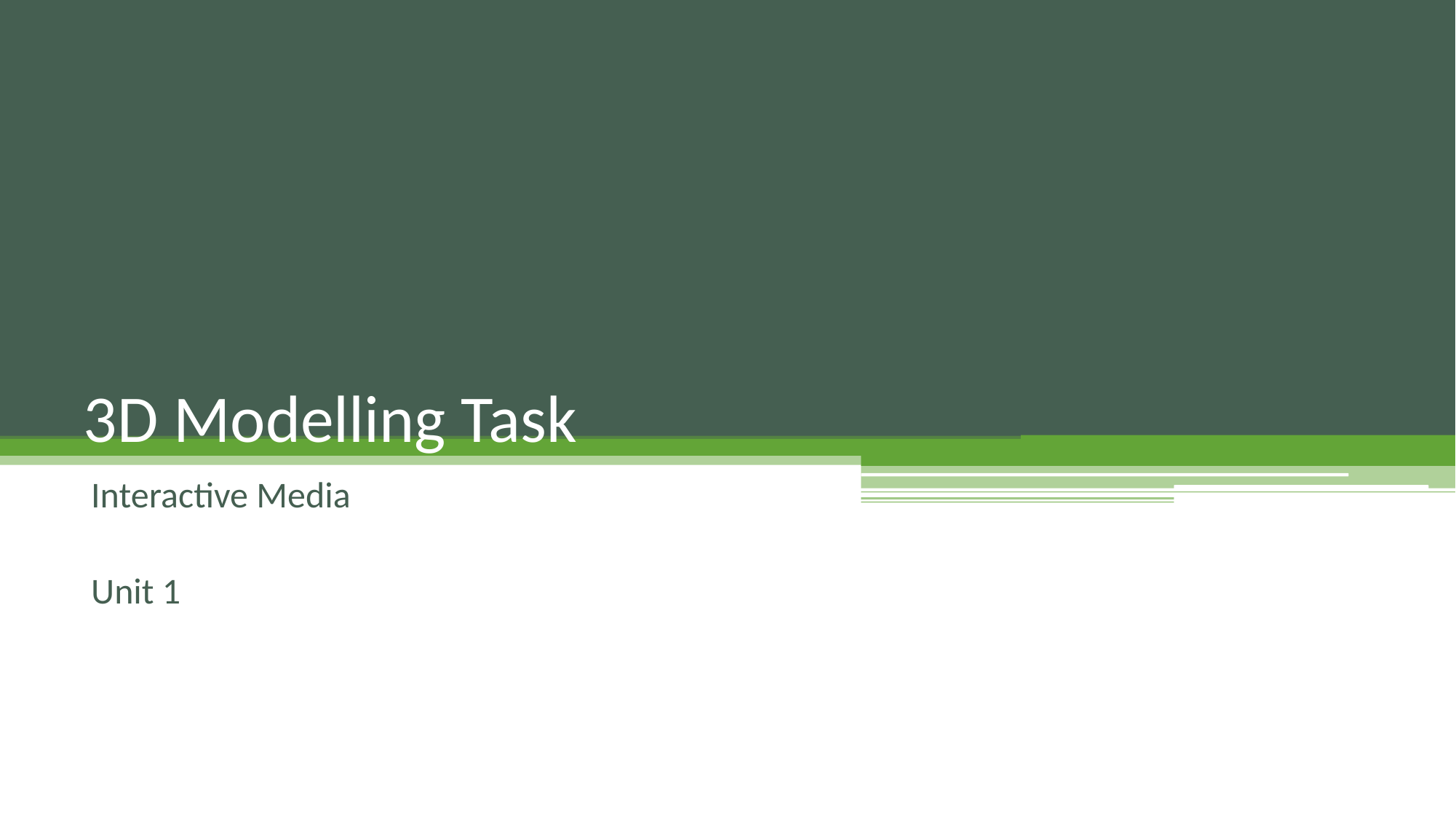

# 3D Modelling Task
Interactive Media

Unit 1